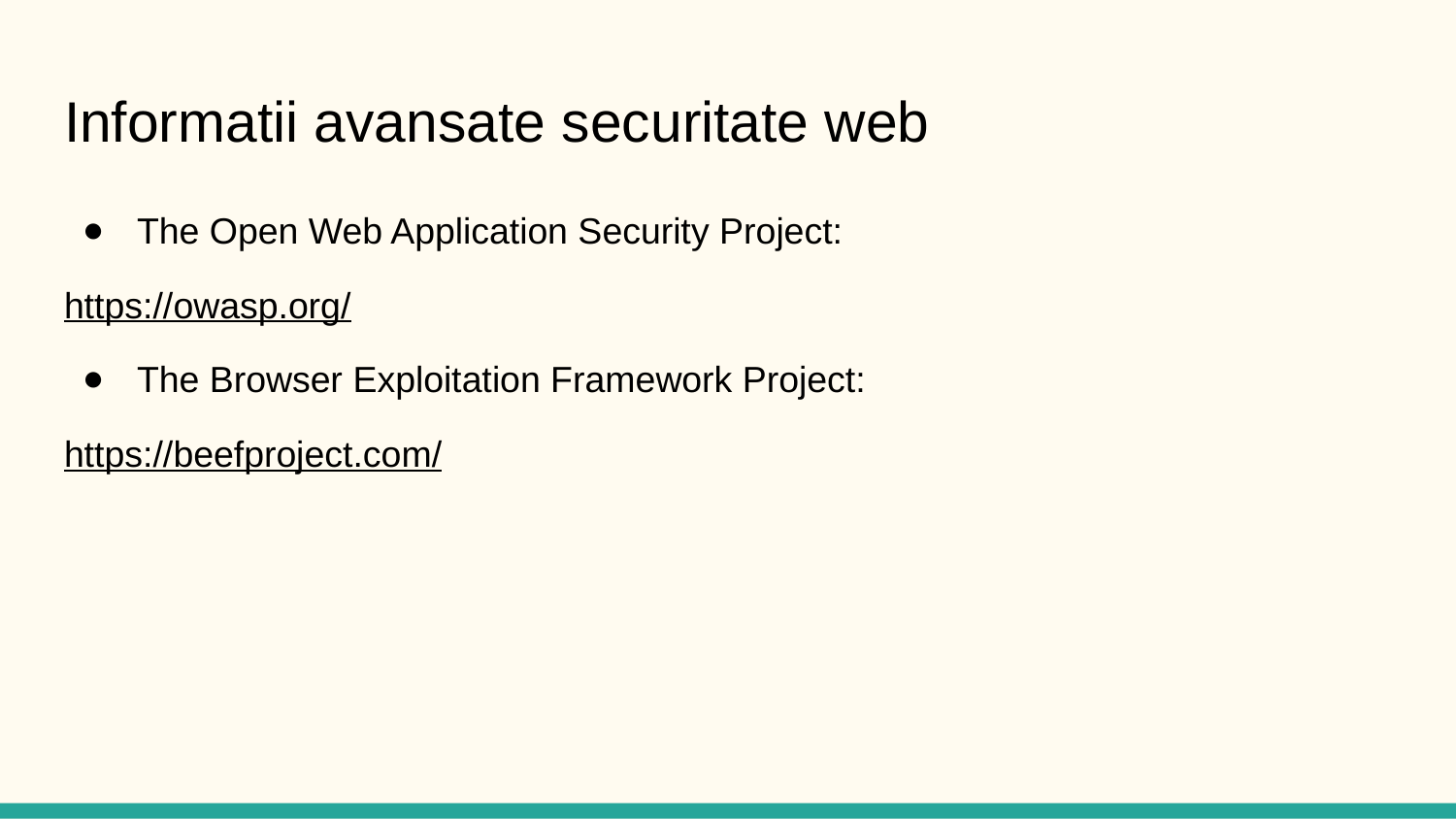

# Informatii avansate securitate web
The Open Web Application Security Project:
https://owasp.org/
The Browser Exploitation Framework Project:
https://beefproject.com/